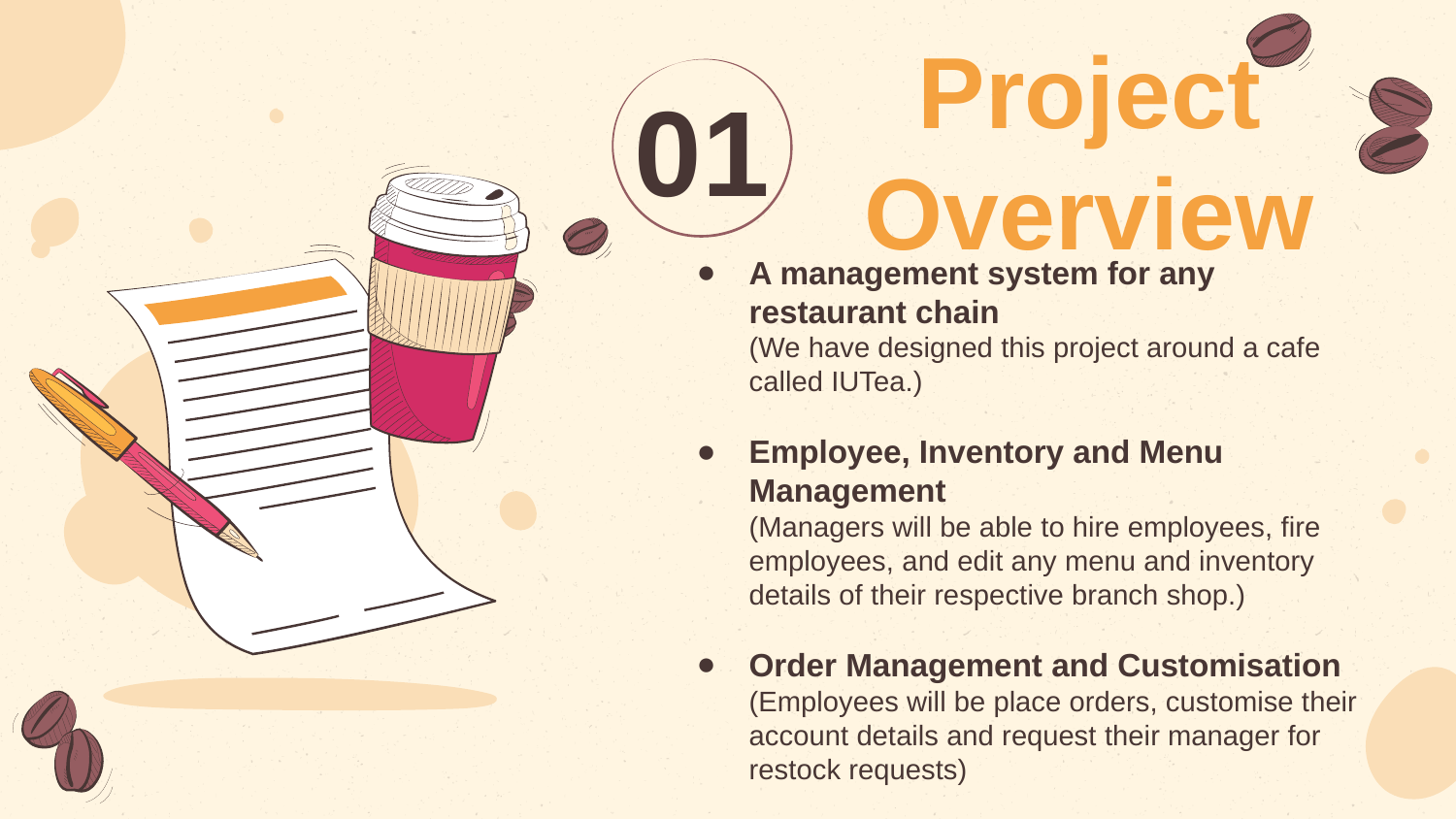

01
# Project Overview

A management system for any restaurant chain
(We have designed this project around a cafe called IUTea.)
Employee, Inventory and Menu Management
(Managers will be able to hire employees, fire employees, and edit any menu and inventory details of their respective branch shop.)
Order Management and Customisation
(Employees will be place orders, customise their account details and request their manager for restock requests)